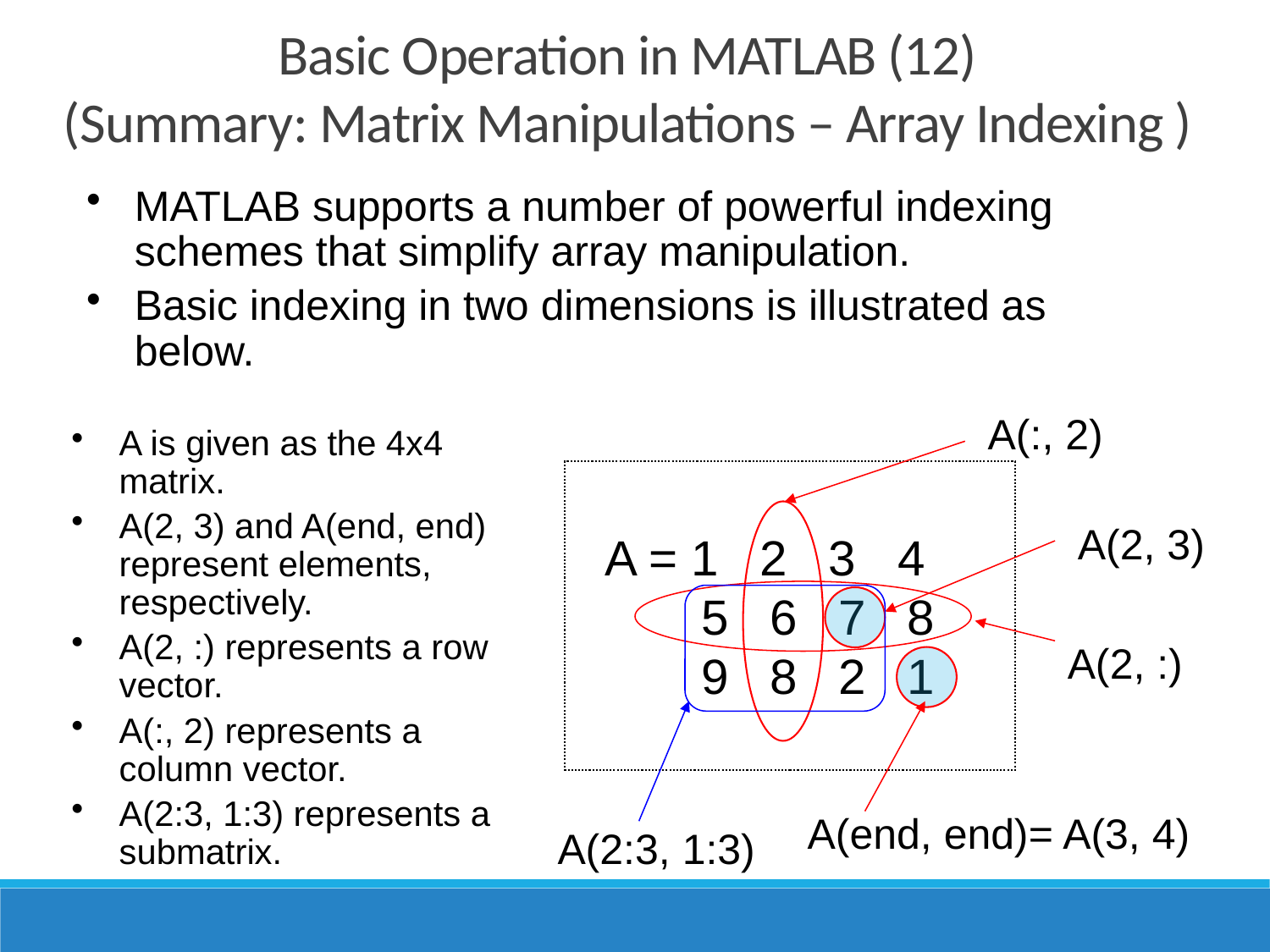

Basic Operation in MATLAB (12)
(Summary: Matrix Manipulations – Array Indexing )
MATLAB supports a number of powerful indexing schemes that simplify array manipulation.
Basic indexing in two dimensions is illustrated as below.
A(:, 2)

  A = 1   2   3   4
         5   6   7   8
         9   8   2   1

A(2, 3)

A(2, :)

A(end, end)= A(3, 4)
A(2:3, 1:3)
A is given as the 4x4 matrix.
A(2, 3) and A(end, end) represent elements, respectively.
A(2, :) represents a row vector.
A(:, 2) represents a column vector.
A(2:3, 1:3) represents a submatrix.